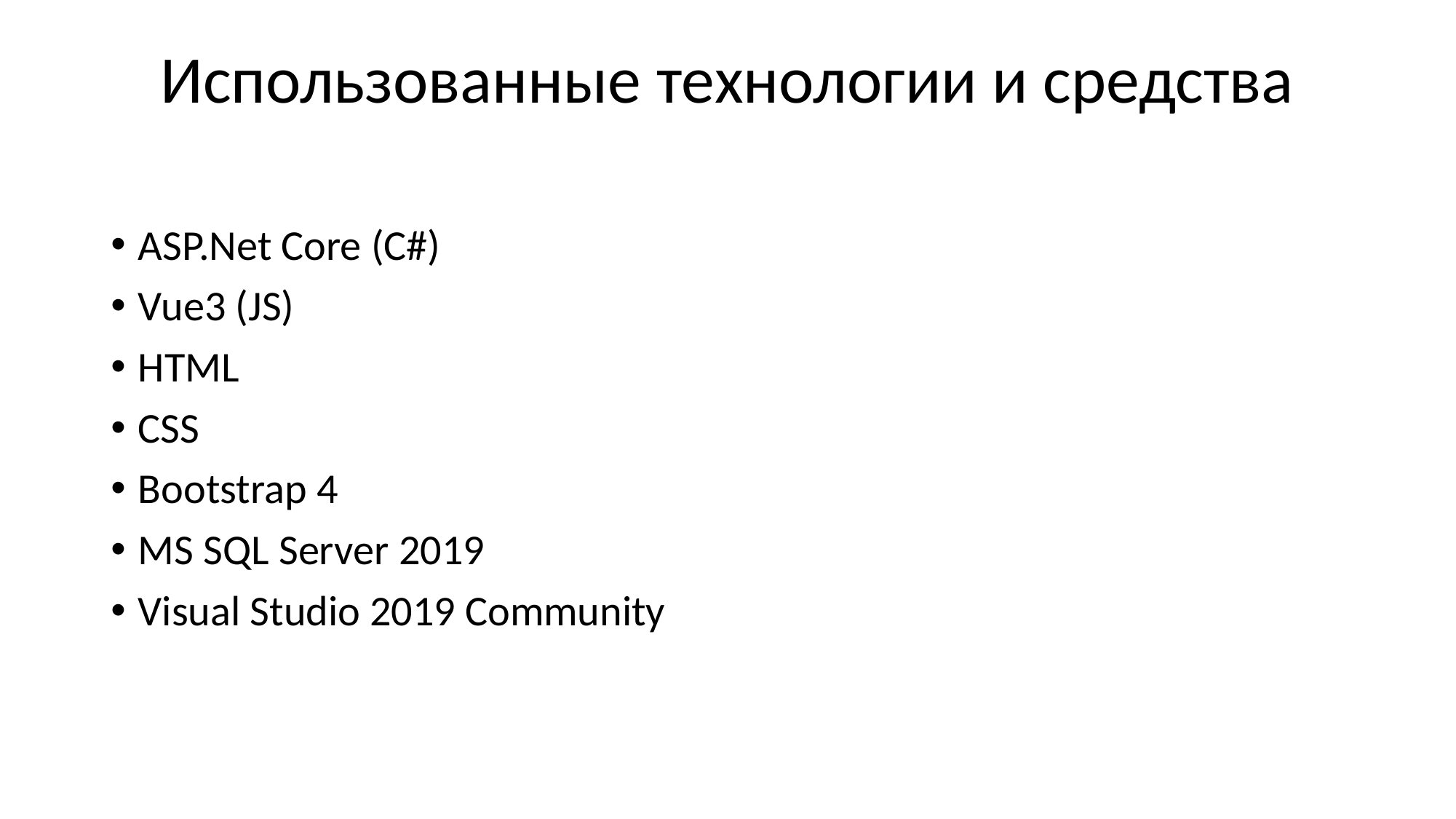

# Использованные технологии и средства
ASP.Net Core (C#)
Vue3 (JS)
HTML
CSS
Bootstrap 4
MS SQL Server 2019
Visual Studio 2019 Community